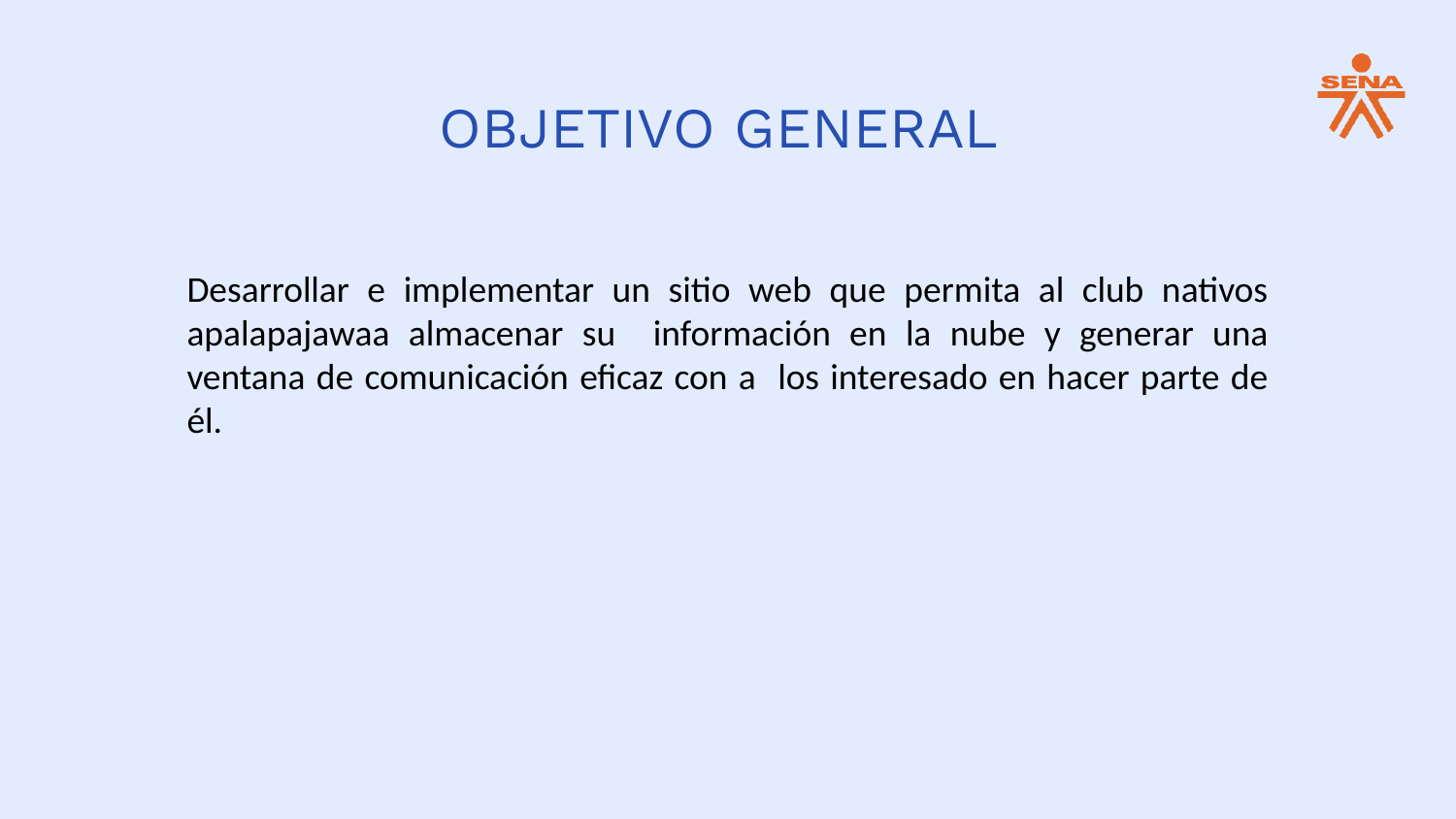

OBJETIVO GENERAL

Desarrollar e implementar un sitio web que permita al club nativos apalapajawaa almacenar su  información en la nube y generar una ventana de comunicación eficaz con a  los interesado en hacer parte de él.